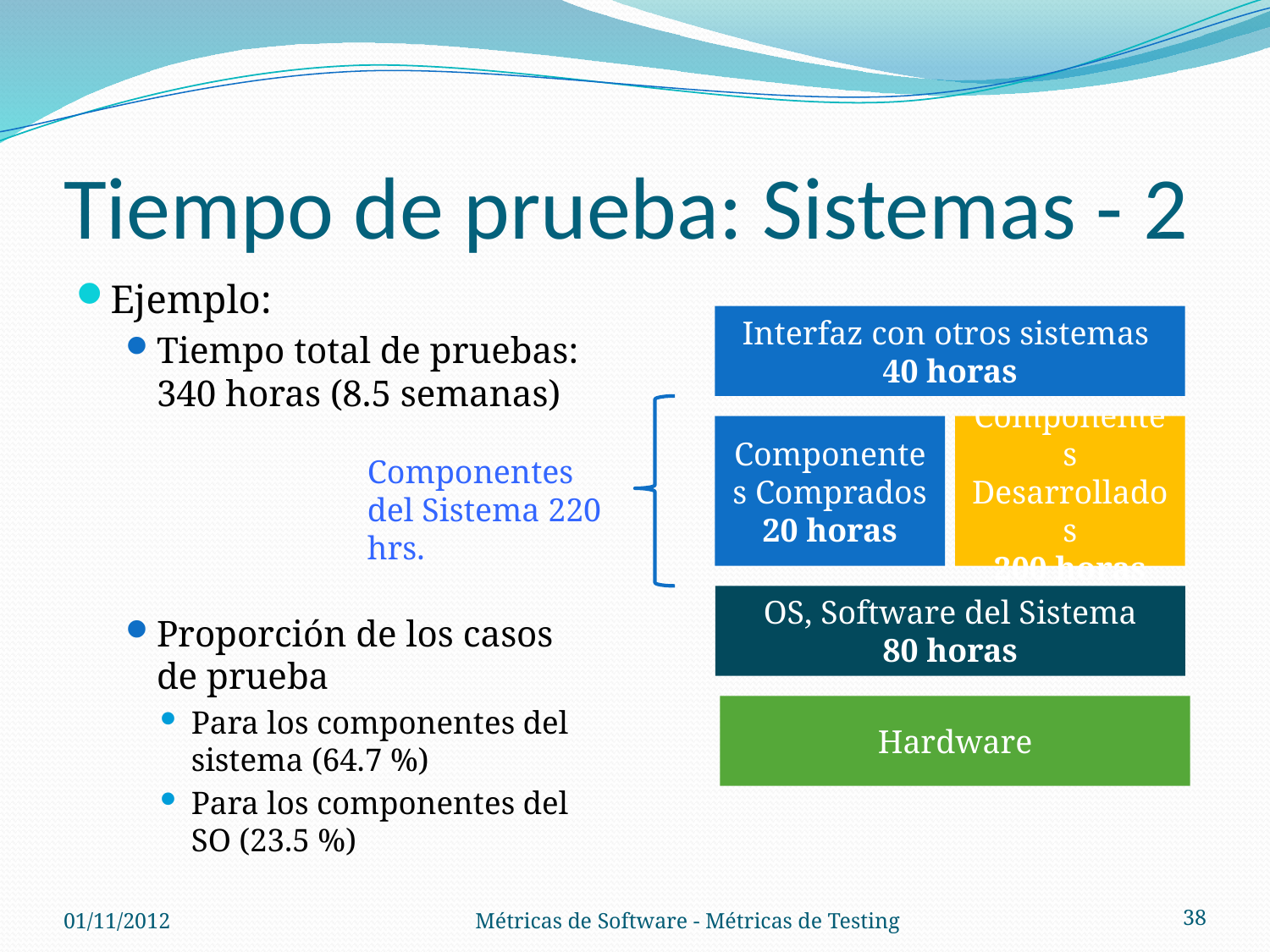

# Tiempo de prueba: Sistemas - 2
Ejemplo:
Tiempo total de pruebas: 340 horas (8.5 semanas)

Proporción de los casos de prueba
Para los componentes del sistema (64.7 %)
Para los componentes del SO (23.5 %)
Interfaz con otros sistemas
40 horas

Componentes Comprados
20 horas
Componentes Desarrollados
200 horas
Componentes del Sistema 220 hrs.
OS, Software del Sistema
80 horas
Hardware
01/11/2012
38
Métricas de Software - Métricas de Testing